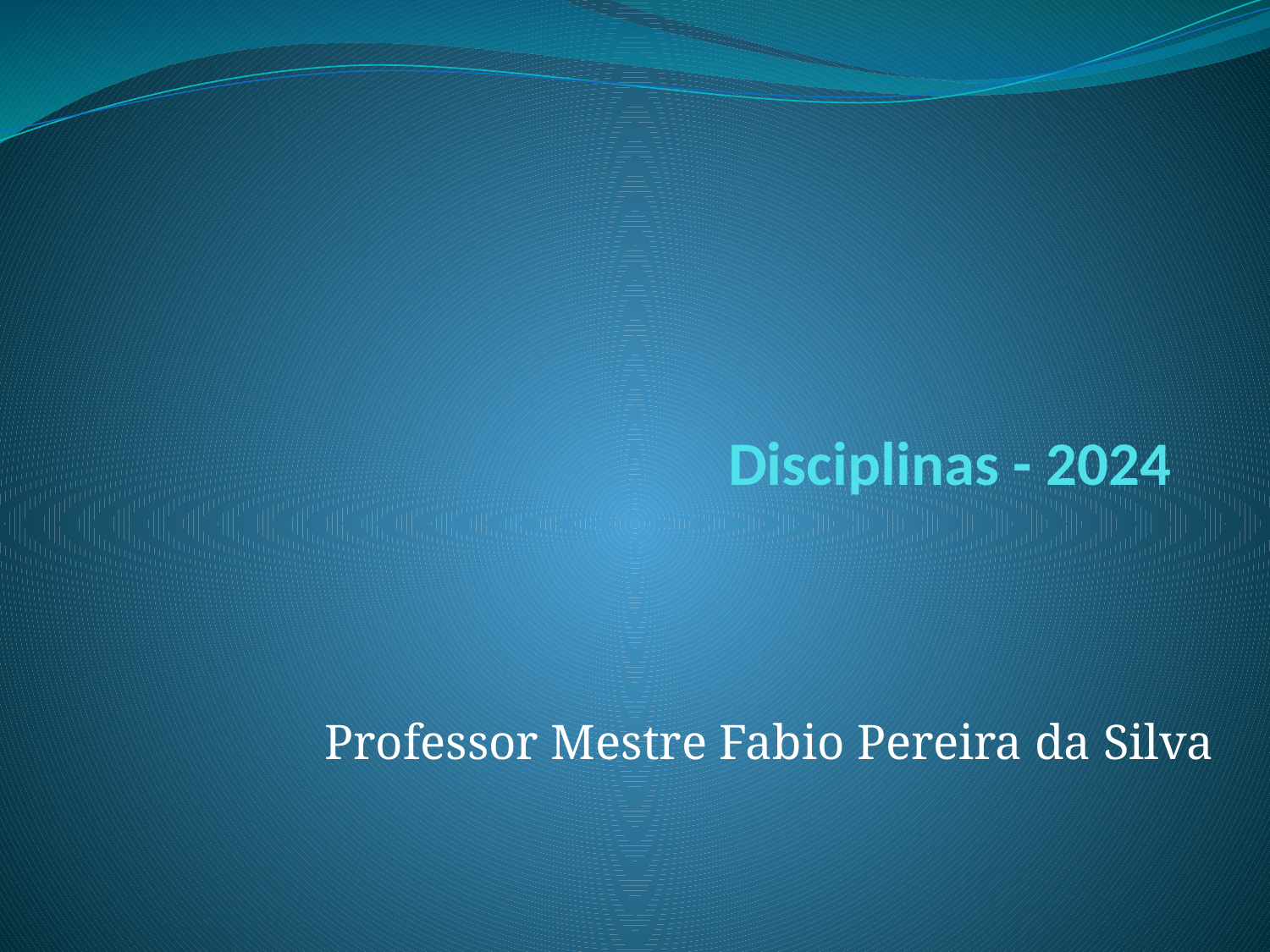

# Disciplinas - 2024
Professor Mestre Fabio Pereira da Silva